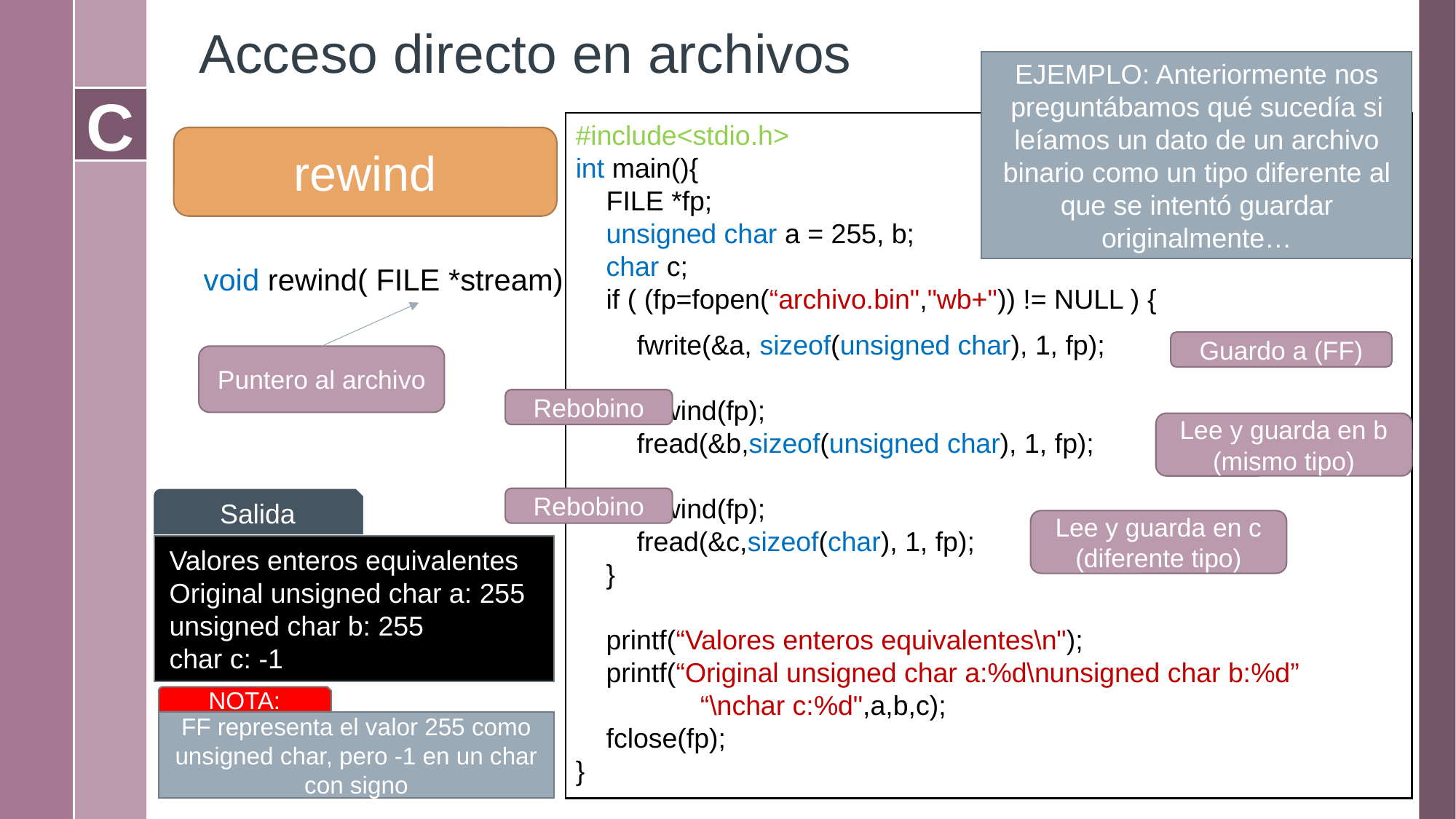

# Acceso directo en archivos
EJEMPLO: Anteriormente nos preguntábamos qué sucedía si leíamos un dato de un archivo binario como un tipo diferente al que se intentó guardar originalmente…
#include<stdio.h>
int main(){
    FILE *fp;
    unsigned char a = 255, b;
    char c;
    if ( (fp=fopen(“archivo.bin","wb+")) != NULL ) {

        fwrite(&a, sizeof(unsigned char), 1, fp);

        rewind(fp);
        fread(&b,sizeof(unsigned char), 1, fp);

        rewind(fp);
        fread(&c,sizeof(char), 1, fp);
    }

    printf(“Valores enteros equivalentes\n");
    printf(“Original unsigned char a:%d\nunsigned char b:%d”
	  “\nchar c:%d",a,b,c);
    fclose(fp);
}

rewind
void rewind( FILE *stream)
Guardo a (FF)
Puntero al archivo
Rebobino
Lee y guarda en b (mismo tipo)
Salida
Rebobino
Lee y guarda en c (diferente tipo)

Valores enteros equivalentes Original unsigned char a: 255
unsigned char b: 255
char c: -1
NOTA:
FF representa el valor 255 como unsigned char, pero -1 en un char con signo